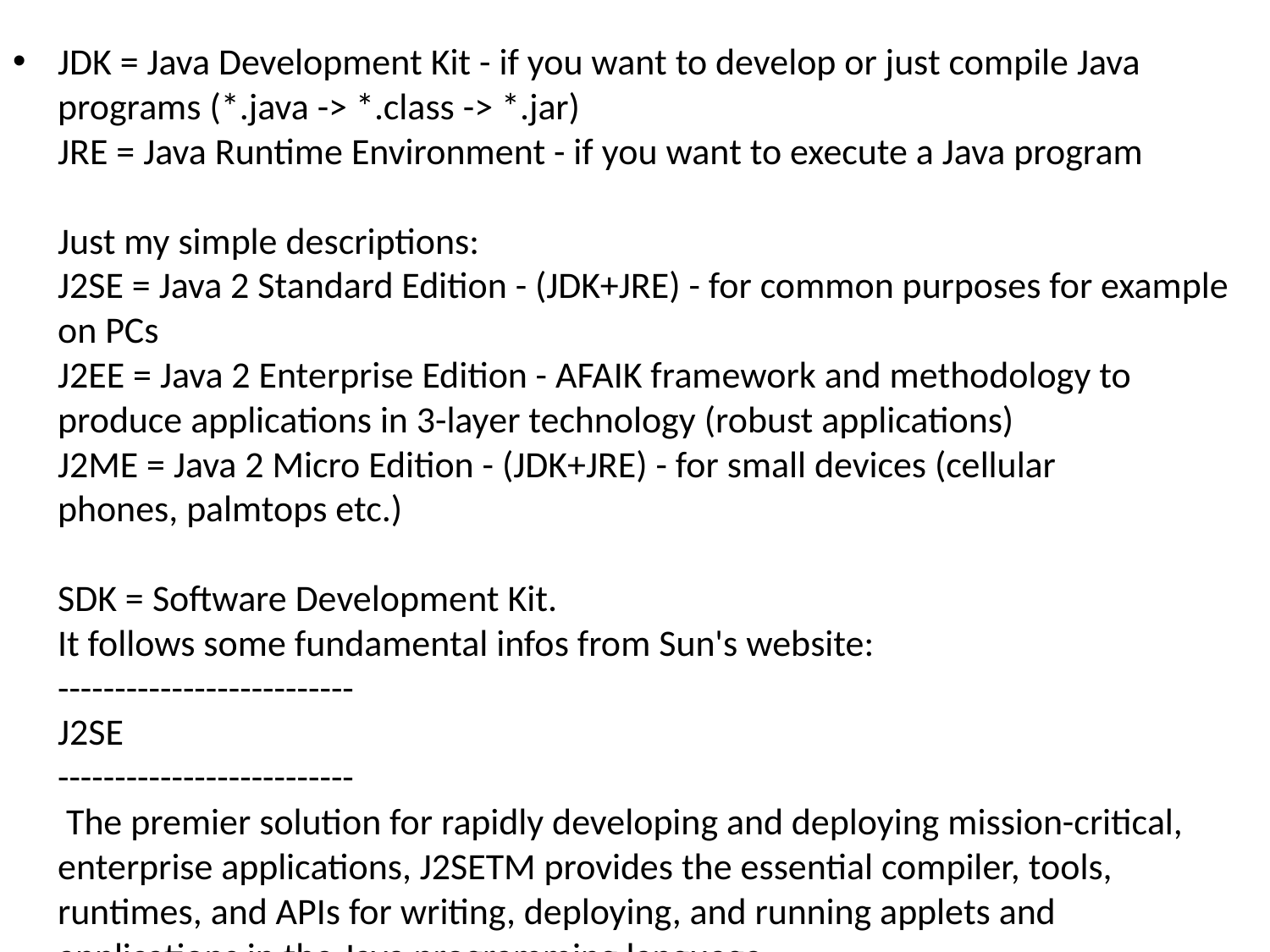

JDK = Java Development Kit - if you want to develop or just compile Java
programs (*.java -> *.class -> *.jar)
JRE = Java Runtime Environment - if you want to execute a Java program
Just my simple descriptions:
J2SE = Java 2 Standard Edition - (JDK+JRE) - for common purposes for example
on PCs
J2EE = Java 2 Enterprise Edition - AFAIK framework and methodology to
produce applications in 3-layer technology (robust applications)
J2ME = Java 2 Micro Edition - (JDK+JRE) - for small devices (cellular
phones, palmtops etc.)
SDK = Software Development Kit.
It follows some fundamental infos from Sun's website:
--------------------------
J2SE
--------------------------
 The premier solution for rapidly developing and deploying mission-critical,
enterprise applications, J2SETM provides the essential compiler, tools,
runtimes, and APIs for writing, deploying, and running applets and
applications in the Java programming language.
#